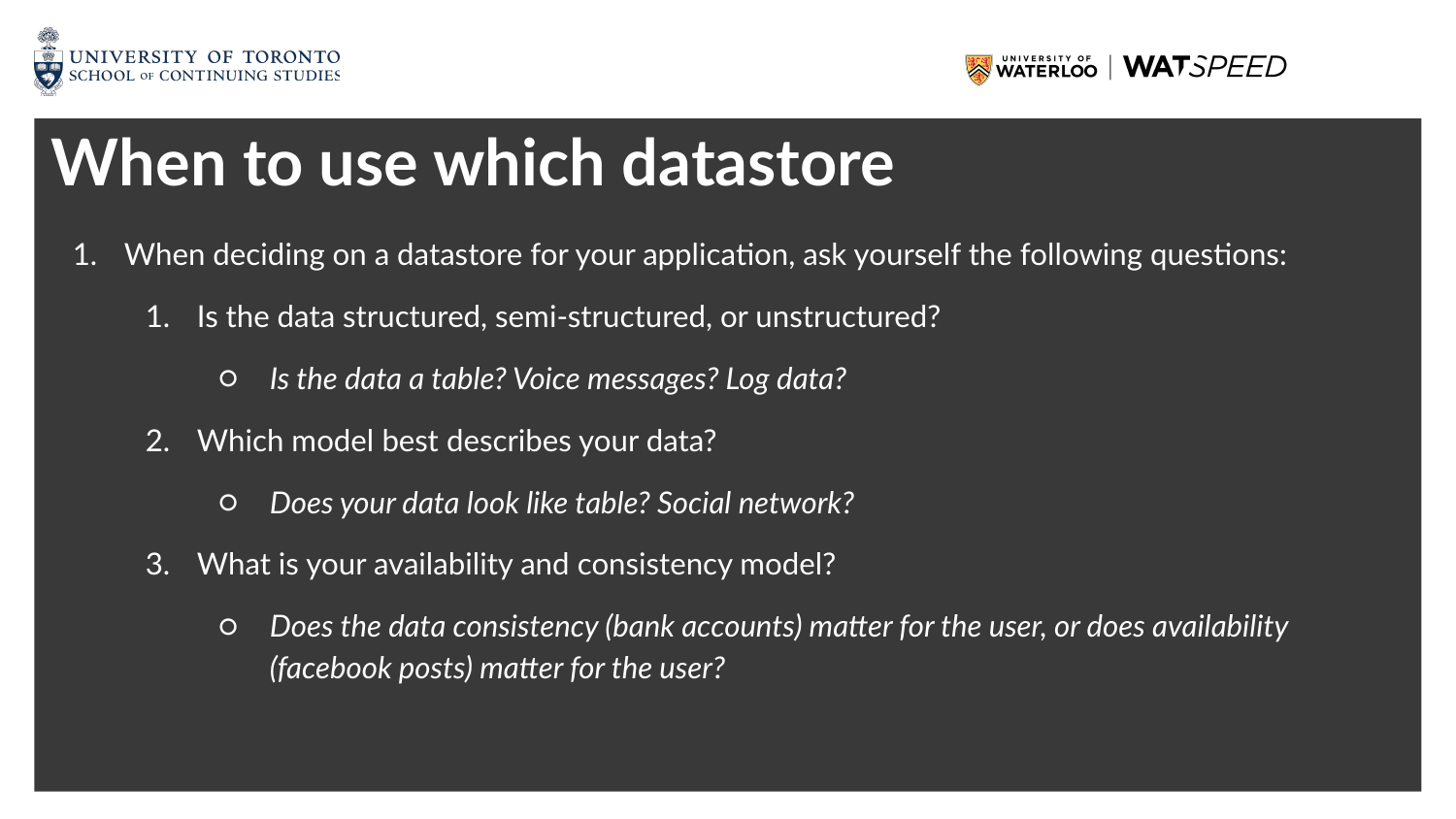

# When to use which datastore
When deciding on a datastore for your application, ask yourself the following questions:
Is the data structured, semi-structured, or unstructured?
Is the data a table? Voice messages? Log data?
Which model best describes your data?
Does your data look like table? Social network?
What is your availability and consistency model?
Does the data consistency (bank accounts) matter for the user, or does availability (facebook posts) matter for the user?